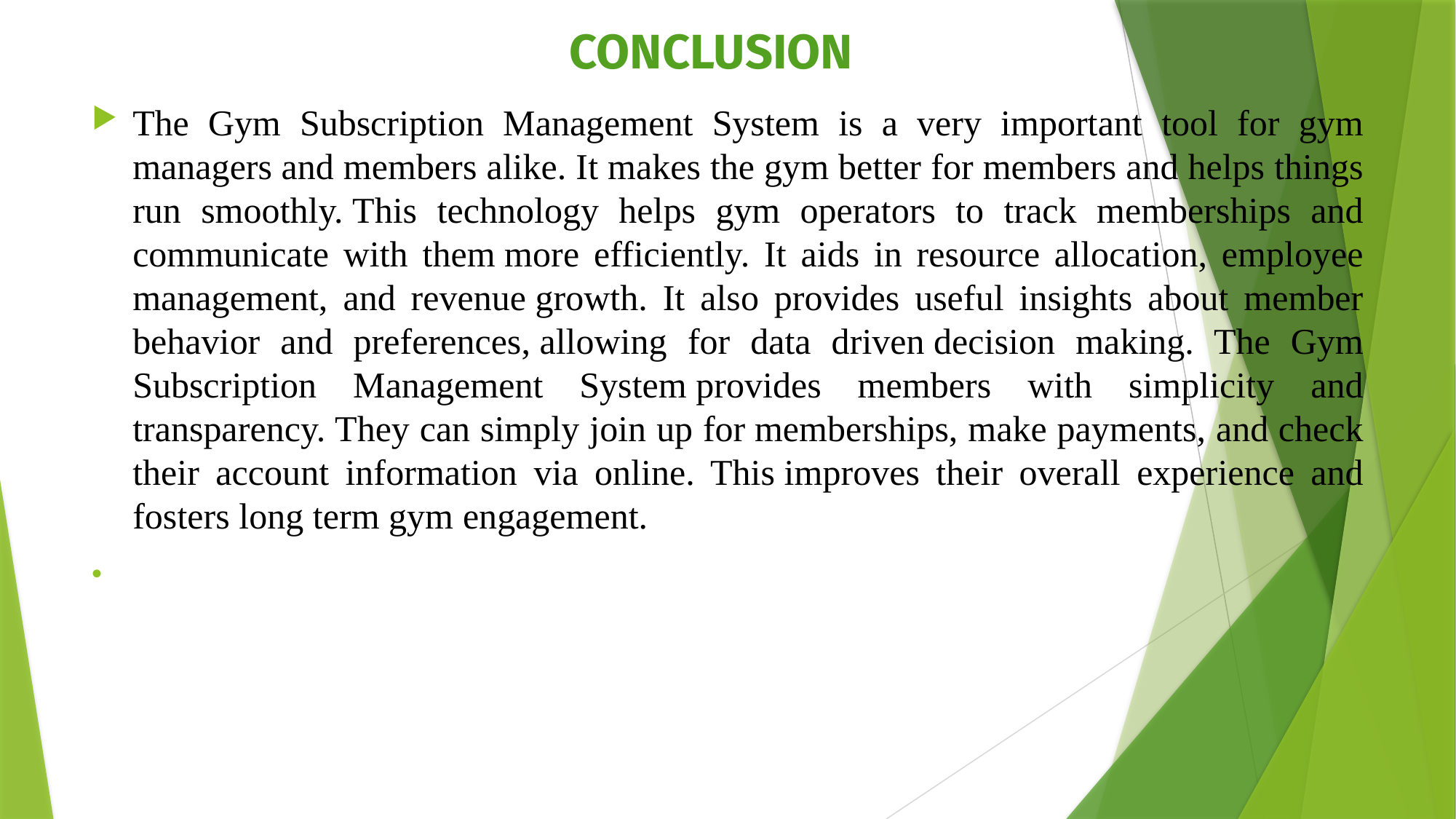

# CONCLUSION
The Gym Subscription Management System is a very important tool for gym managers and members alike. It makes the gym better for members and helps things run smoothly. This technology helps gym operators to track memberships and communicate with them more efficiently. It aids in resource allocation, employee management, and revenue growth. It also provides useful insights about member behavior and preferences, allowing for data driven decision making. The Gym Subscription Management System provides members with simplicity and transparency. They can simply join up for memberships, make payments, and check their account information via online. This improves their overall experience and fosters long term gym engagement.​
​
​